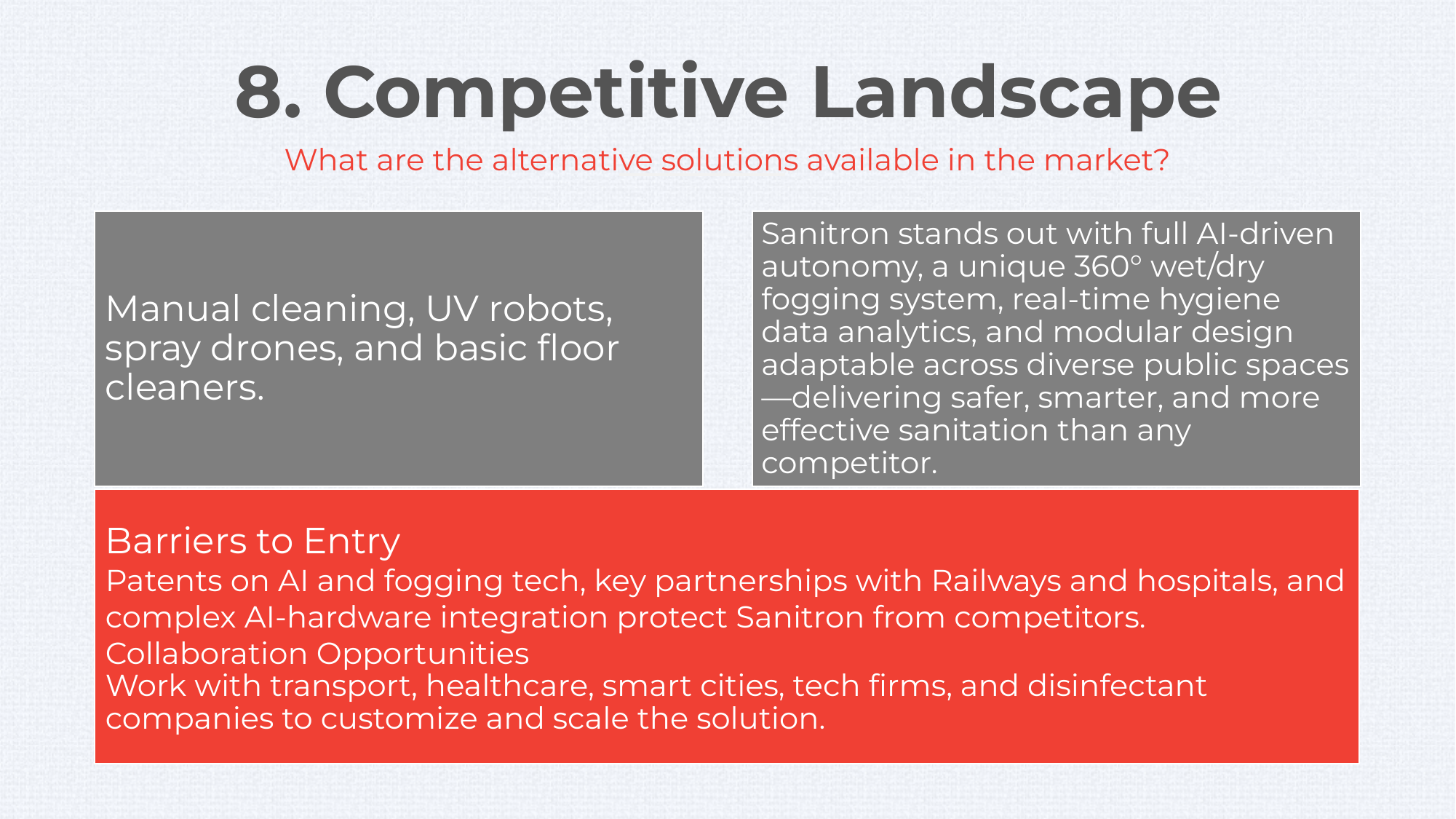

8. Competitive Landscape
What are the alternative solutions available in the market?
Manual cleaning, UV robots, spray drones, and basic floor cleaners.
Sanitron stands out with full AI-driven autonomy, a unique 360° wet/dry fogging system, real-time hygiene data analytics, and modular design adaptable across diverse public spaces—delivering safer, smarter, and more effective sanitation than any competitor.
Barriers to Entry
Patents on AI and fogging tech, key partnerships with Railways and hospitals, and complex AI-hardware integration protect Sanitron from competitors.
Collaboration Opportunities
Work with transport, healthcare, smart cities, tech firms, and disinfectant companies to customize and scale the solution.
LEARN NOW